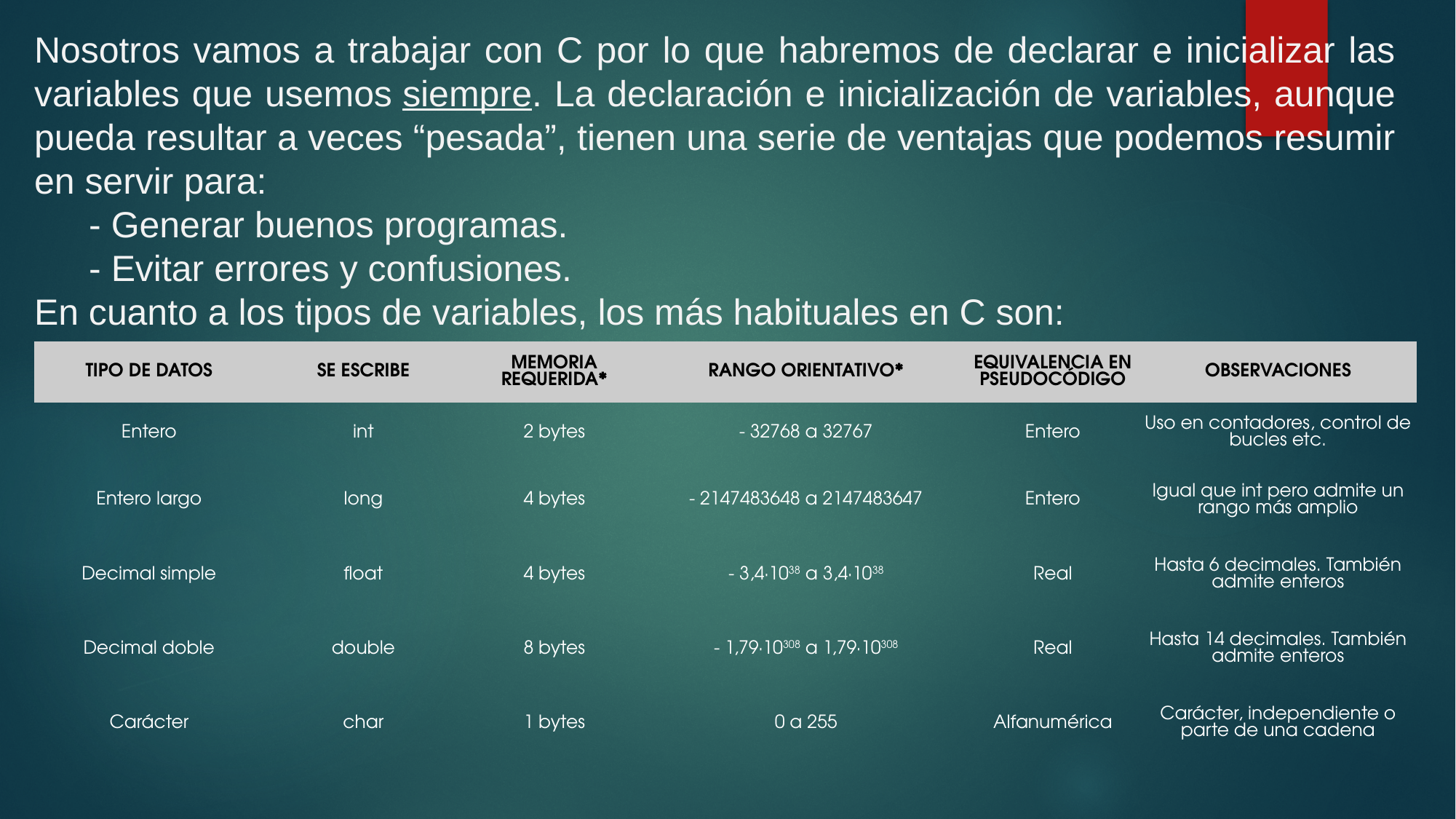

Nosotros vamos a trabajar con C por lo que habremos de declarar e inicializar las variables que usemos siempre. La declaración e inicialización de variables, aunque pueda resultar a veces “pesada”, tienen una serie de ventajas que podemos resumir en servir para:
- Generar buenos programas.
- Evitar errores y confusiones.
En cuanto a los tipos de variables, los más habituales en C son:

| TIPO DE DATOS | SE ESCRIBE | MEMORIA REQUERIDA\* | RANGO ORIENTATIVO\* | EQUIVALENCIA EN PSEUDOCÓDIGO | OBSERVACIONES |
| --- | --- | --- | --- | --- | --- |
| Entero | int | 2 bytes | - 32768 a 32767 | Entero | Uso en contadores, control de bucles etc. |
| Entero largo | long | 4 bytes | - 2147483648 a 2147483647 | Entero | Igual que int pero admite un rango más amplio |
| Decimal simple | float | 4 bytes | - 3,4·1038 a 3,4·1038 | Real | Hasta 6 decimales. También admite enteros |
| Decimal doble | double | 8 bytes | - 1,79·10308 a 1,79·10308 | Real | Hasta 14 decimales. También admite enteros |
| Carácter | char | 1 bytes | 0 a 255 | Alfanumérica | Carácter, independiente o parte de una cadena |